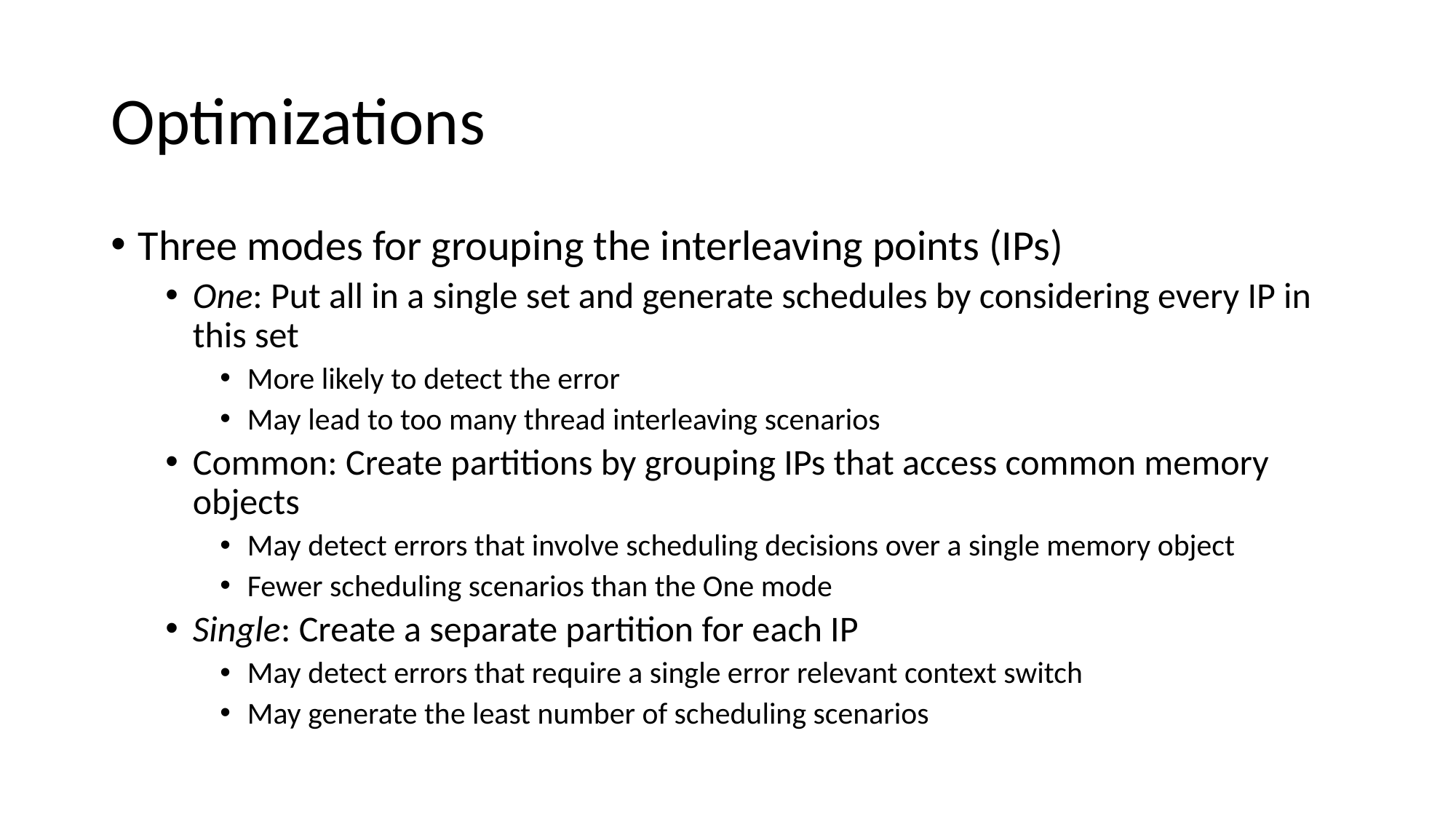

# Optimizations
Three modes for grouping the interleaving points (IPs)
One: Put all in a single set and generate schedules by considering every IP in this set
More likely to detect the error
May lead to too many thread interleaving scenarios
Common: Create partitions by grouping IPs that access common memory objects
May detect errors that involve scheduling decisions over a single memory object
Fewer scheduling scenarios than the One mode
Single: Create a separate partition for each IP
May detect errors that require a single error relevant context switch
May generate the least number of scheduling scenarios